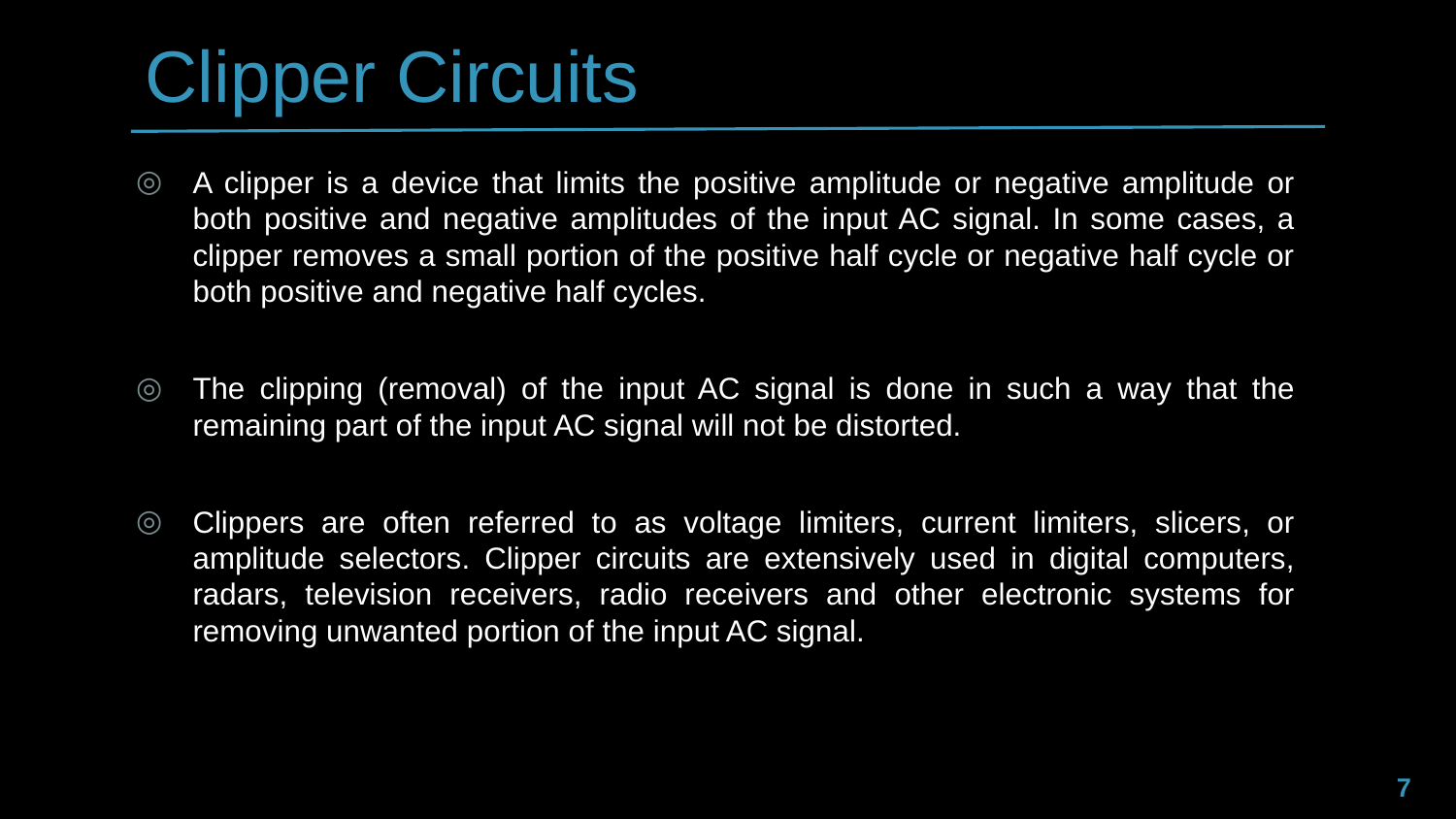

Clipper Circuits
A clipper is a device that limits the positive amplitude or negative amplitude or both positive and negative amplitudes of the input AC signal. In some cases, a clipper removes a small portion of the positive half cycle or negative half cycle or both positive and negative half cycles.

The clipping (removal) of the input AC signal is done in such a way that the remaining part of the input AC signal will not be distorted.

Clippers are often referred to as voltage limiters, current limiters, slicers, or amplitude selectors. Clipper circuits are extensively used in digital computers, radars, television receivers, radio receivers and other electronic systems for removing unwanted portion of the input AC signal.
7
Prepared by Ipshita Tasnim Raha